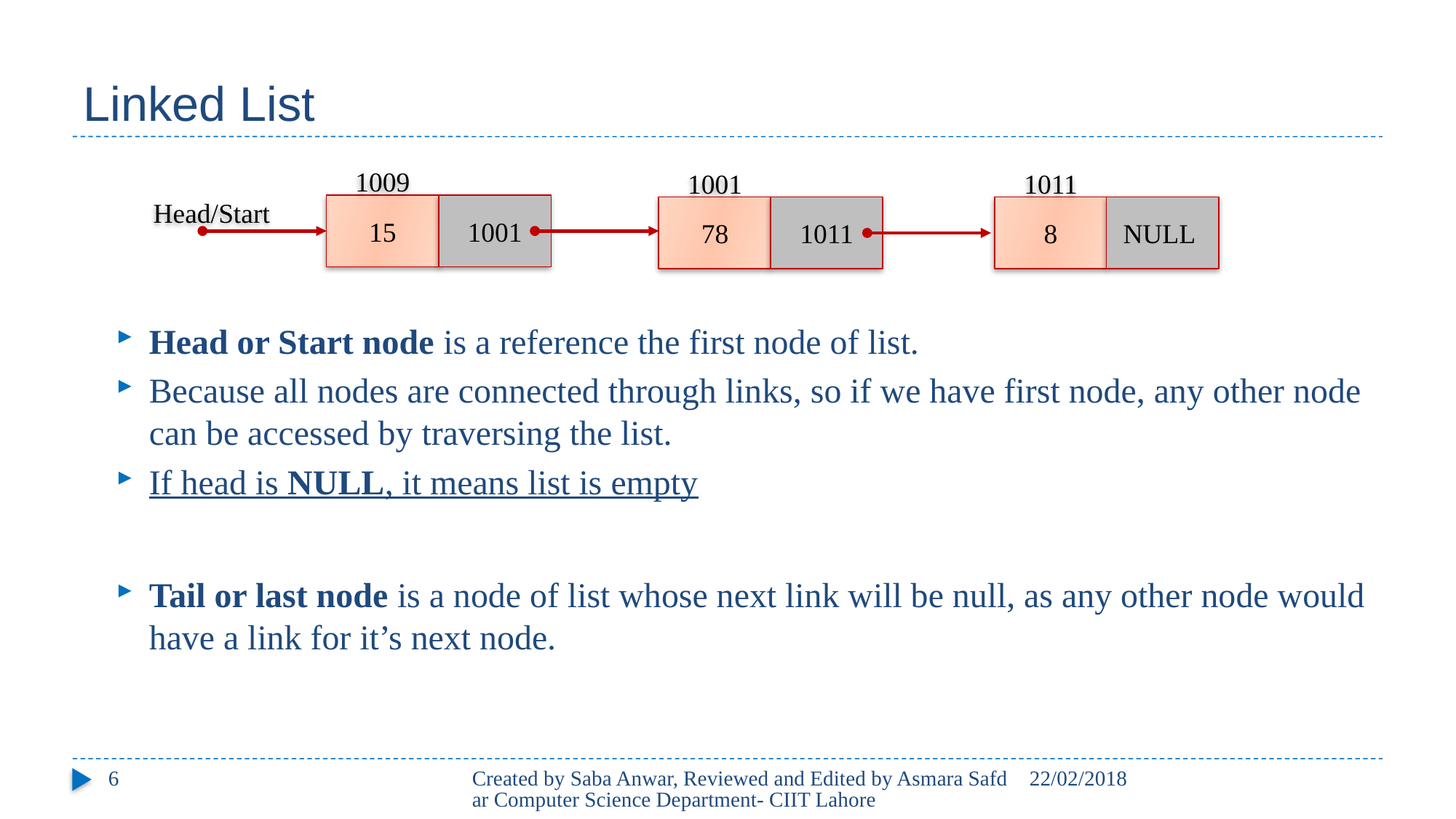

# Linked List

Head or Start node is a reference the first node of list.
Because all nodes are connected through links, so if we have first node, any other node can be accessed by traversing the list.
If head is NULL, it means list is empty

Tail or last node is a node of list whose next link will be null, as any other node would have a link for it’s next node.

1009
1001
1011
1001
15
1011
NULL
78
8
Head/Start
6
Created by Saba Anwar, Reviewed and Edited by Asmara Safdar Computer Science Department- CIIT Lahore
22/02/2018